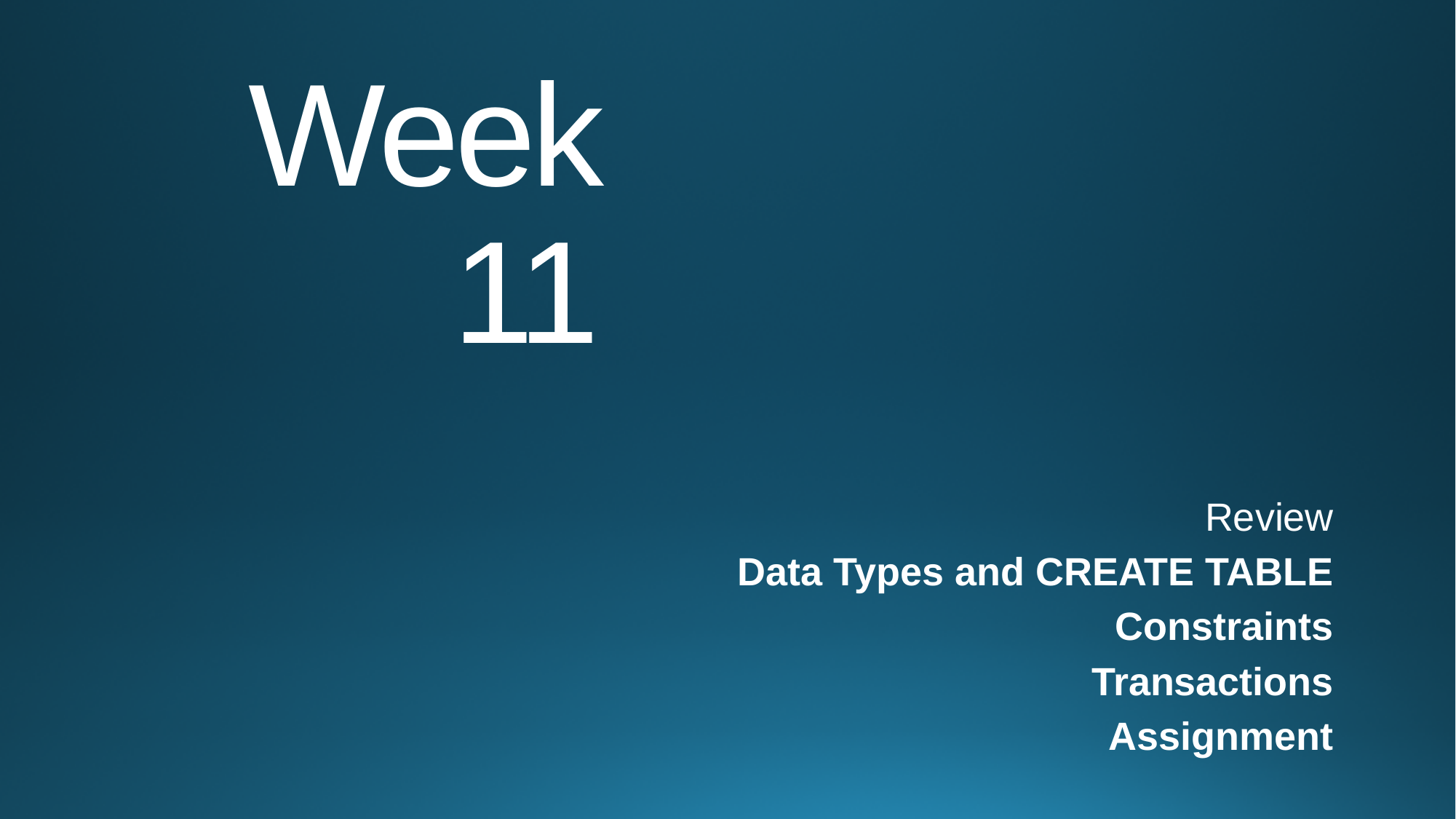

# Week 11
Review
Data Types and CREATE TABLE
Constraints
Transactions
 Assignment